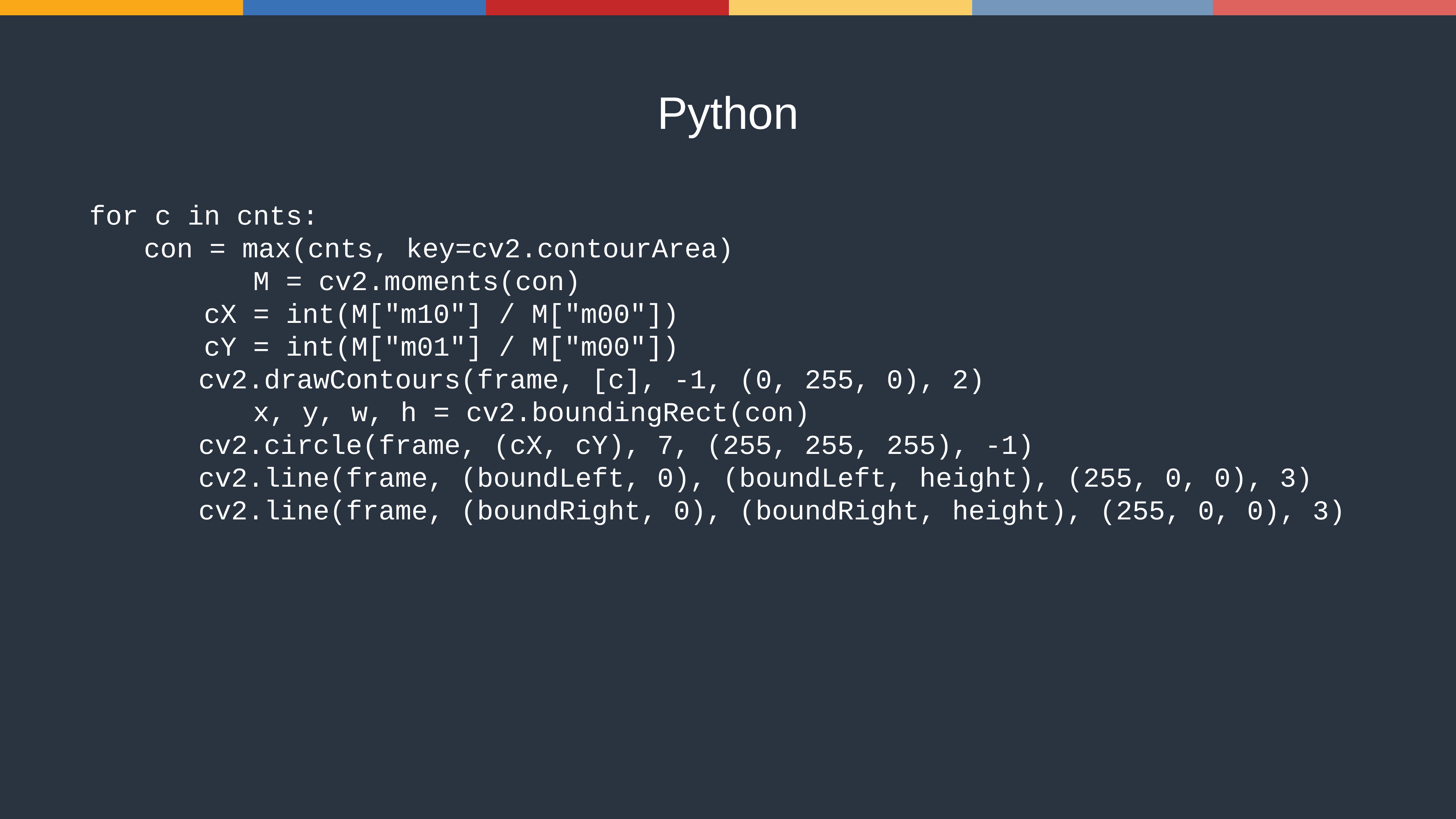

Python
for c in cnts:
	con = max(cnts, key=cv2.contourArea)
    		M = cv2.moments(con)
       cX = int(M["m10"] / M["m00"])
       cY = int(M["m01"] / M["m00"])
    	cv2.drawContours(frame, [c], -1, (0, 255, 0), 2)
    		x, y, w, h = cv2.boundingRect(con)
    	cv2.circle(frame, (cX, cY), 7, (255, 255, 255), -1)
    	cv2.line(frame, (boundLeft, 0), (boundLeft, height), (255, 0, 0), 3)
    	cv2.line(frame, (boundRight, 0), (boundRight, height), (255, 0, 0), 3)